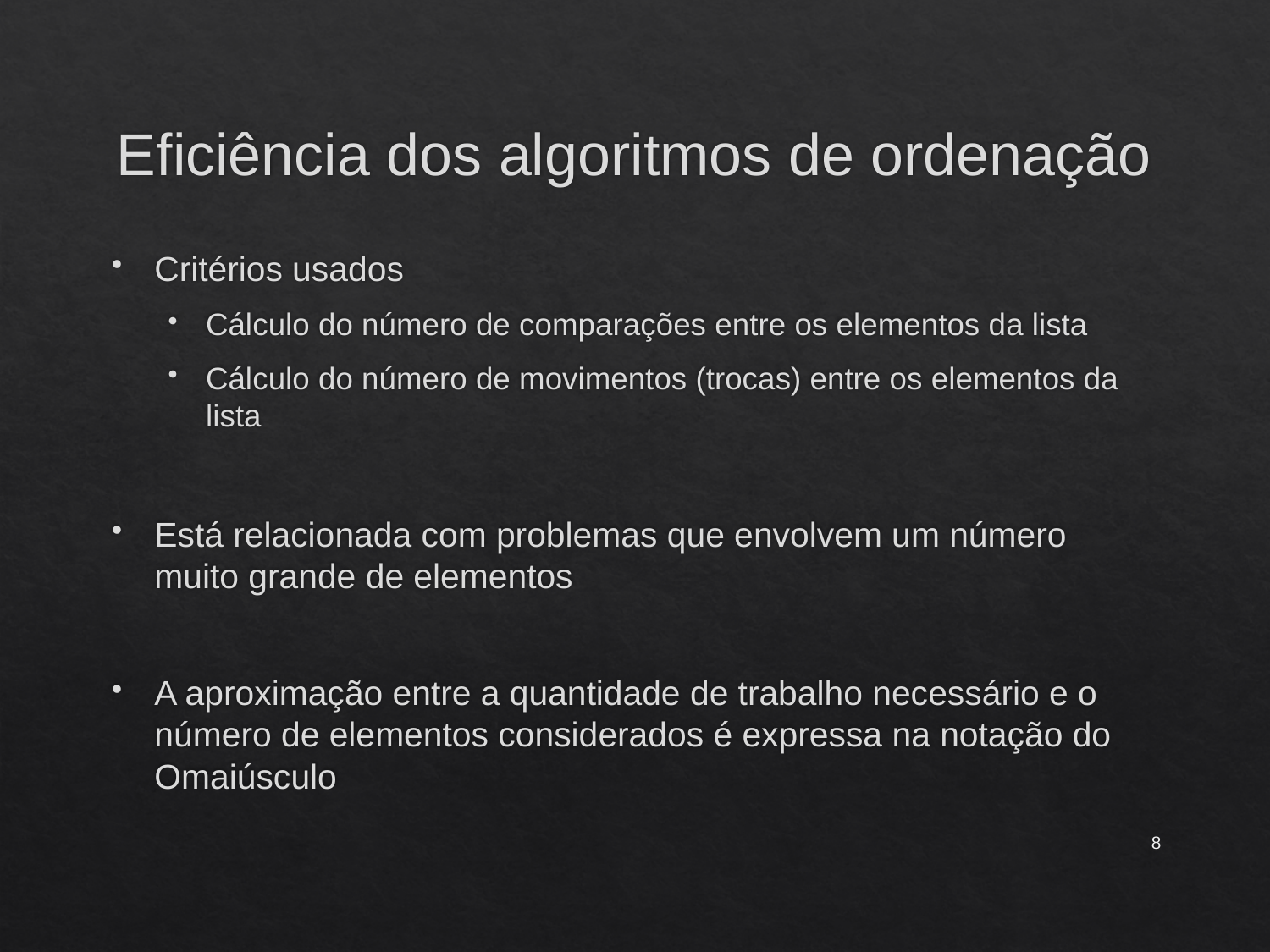

# Eficiência dos algoritmos de ordenação
Critérios usados
Cálculo do número de comparações entre os elementos da lista
Cálculo do número de movimentos (trocas) entre os elementos da lista

Está relacionada com problemas que envolvem um número muito grande de elementos

A aproximação entre a quantidade de trabalho necessário e o número de elementos considerados é expressa na notação do Omaiúsculo
8